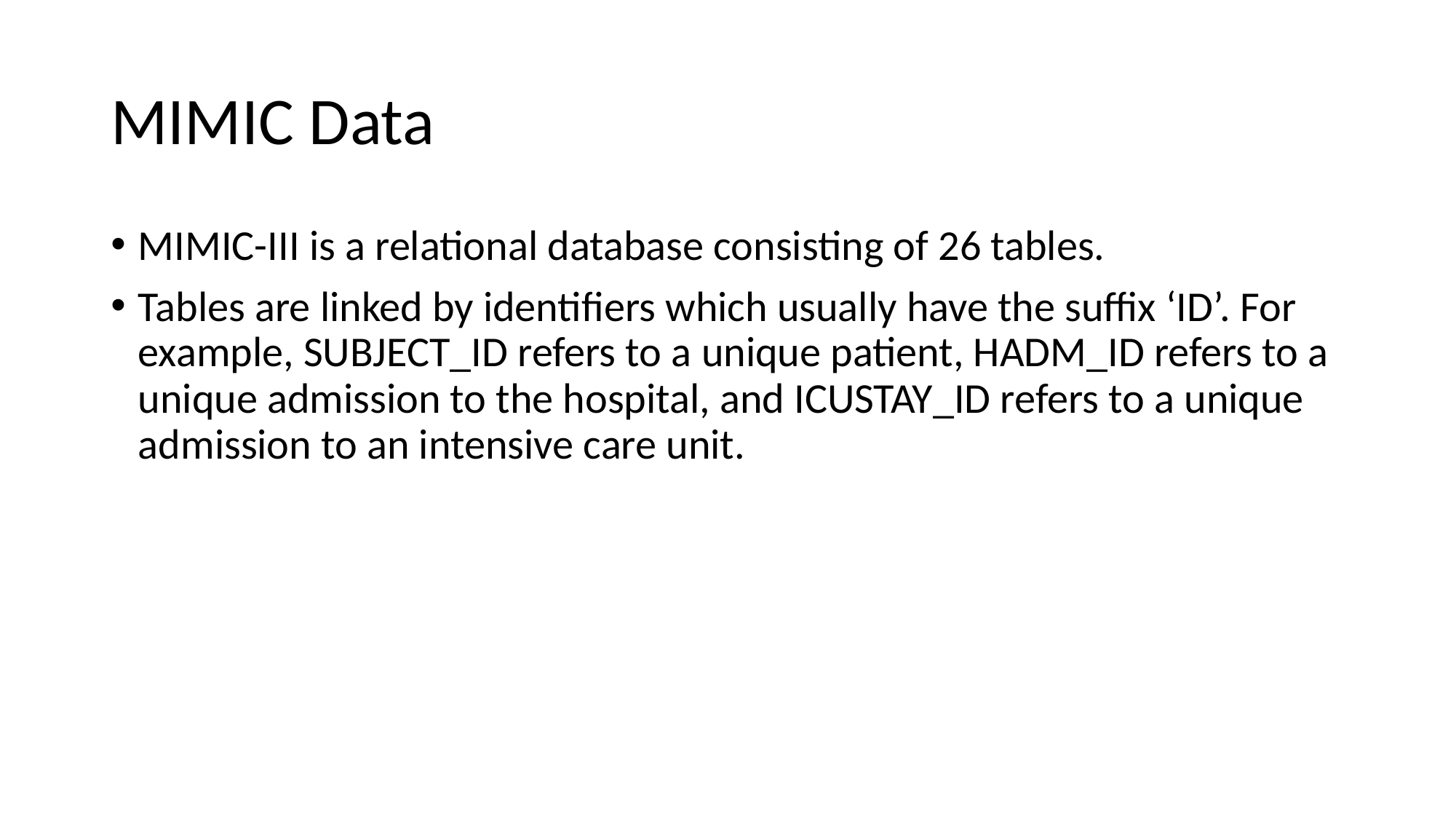

# MIMIC Data
MIMIC-III is a relational database consisting of 26 tables.
Tables are linked by identifiers which usually have the suffix ‘ID’. For example, SUBJECT_ID refers to a unique patient, HADM_ID refers to a unique admission to the hospital, and ICUSTAY_ID refers to a unique admission to an intensive care unit.